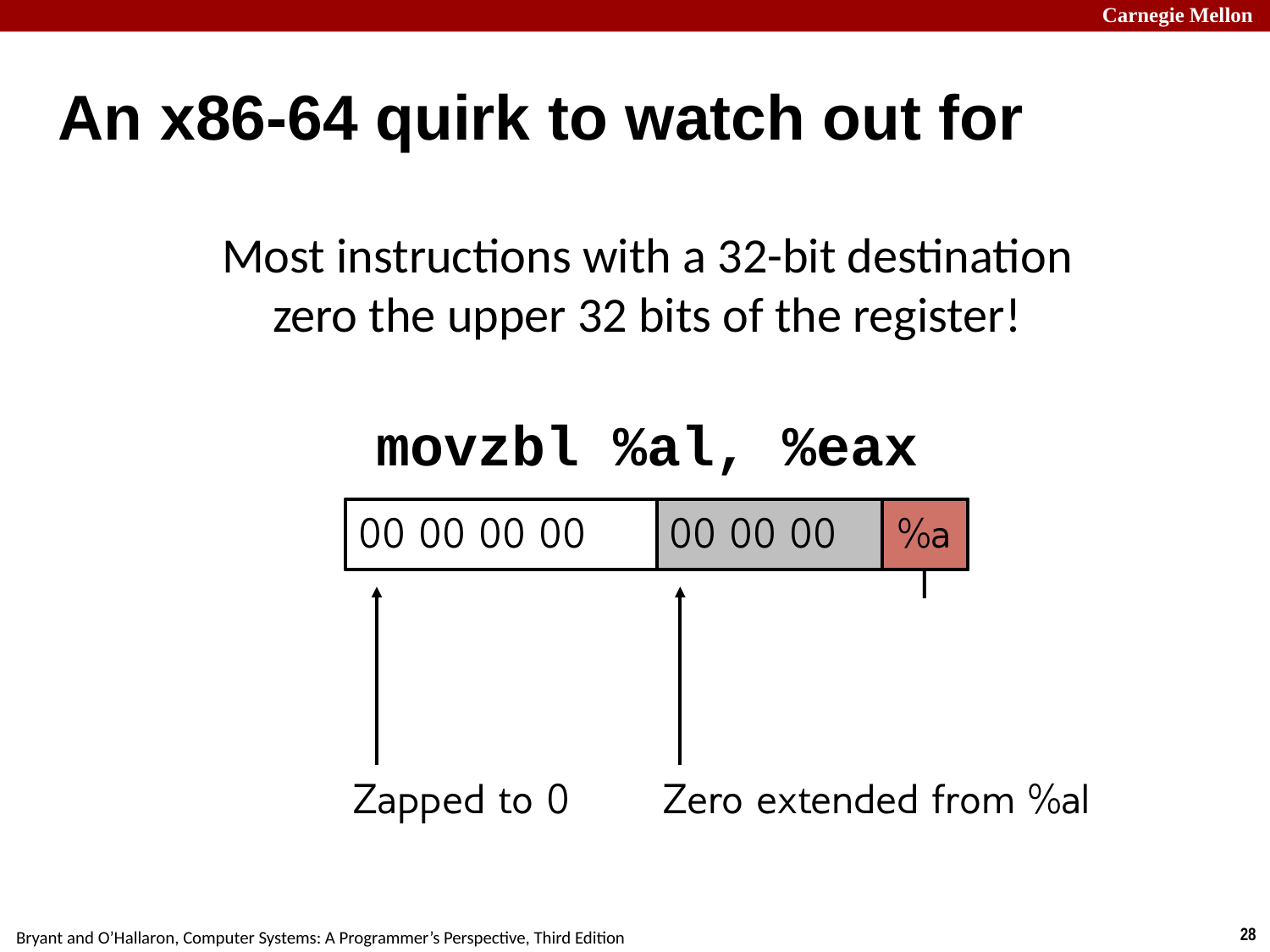

# An x86-64 quirk to watch out for
Most instructions with a 32-bit destination
zero the upper 32 bits of the register!

movzbl %al, %eax
00 00 00 00

00 00 00
%al
%rax

%eax
%al
Zapped to 0
Zero extended from %al